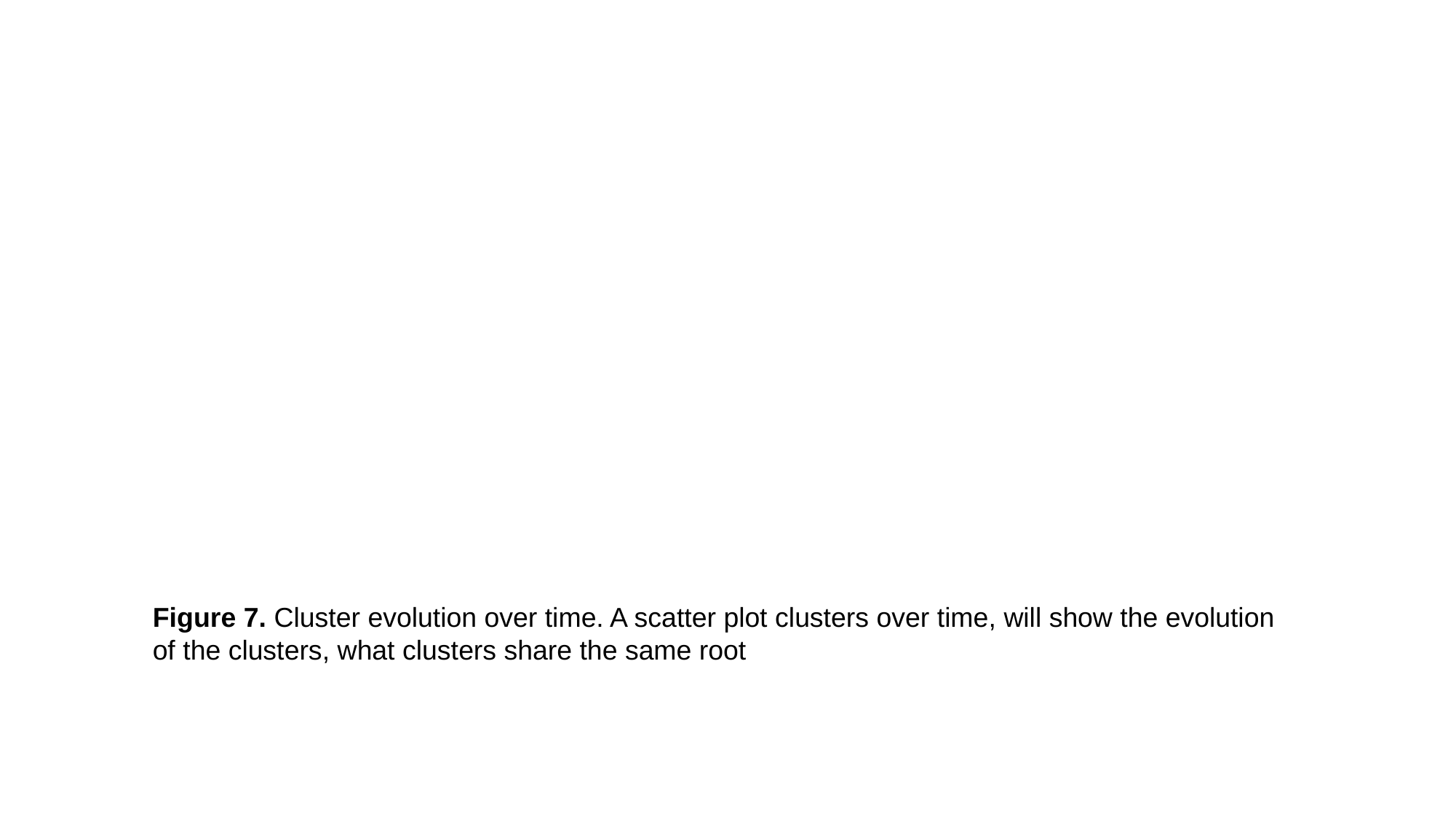

Figure 7. Cluster evolution over time. A scatter plot clusters over time, will show the evolution of the clusters, what clusters share the same root